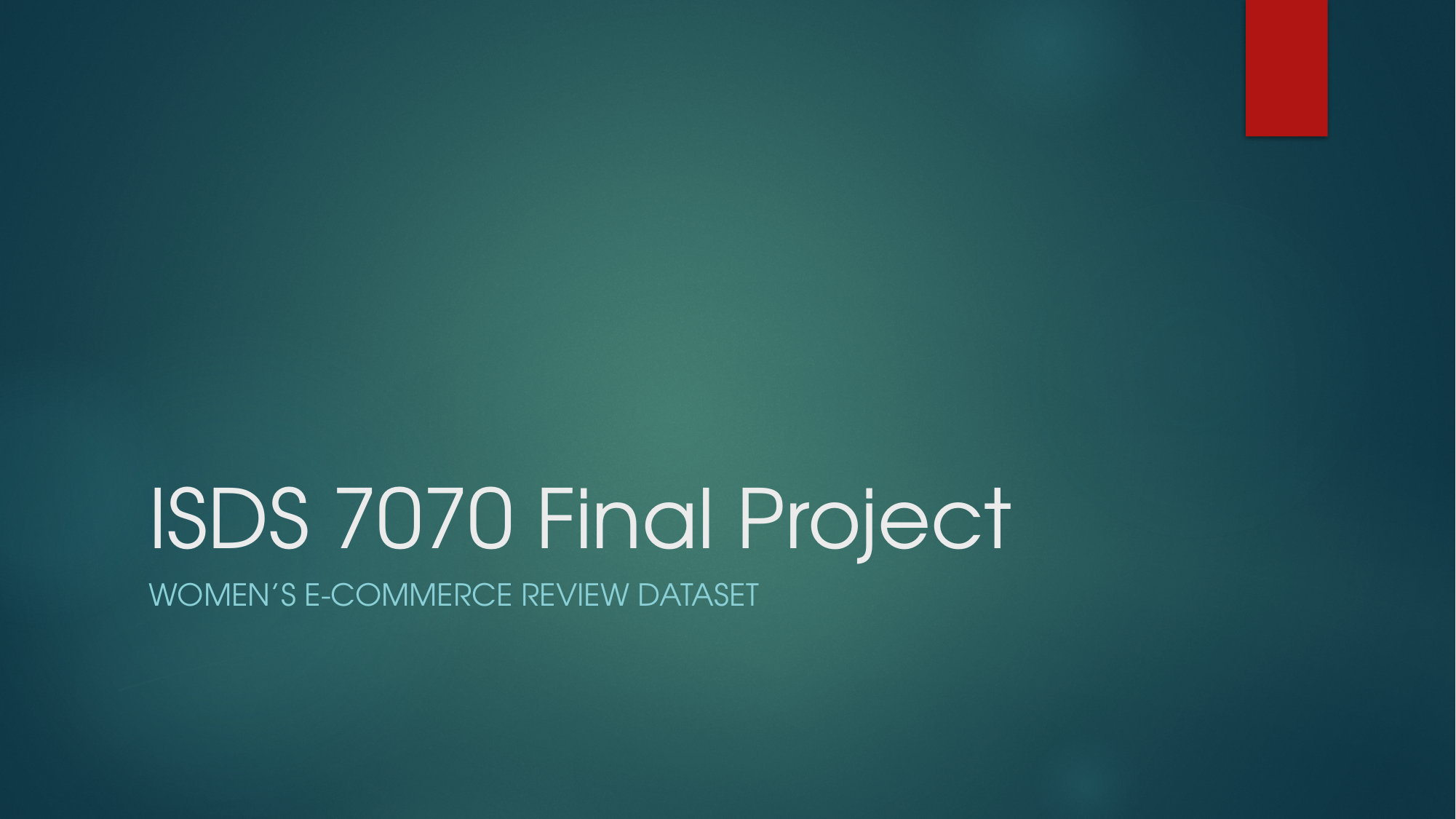

# ISDS 7070 Final Project
Women’s E-Commerce Review Dataset